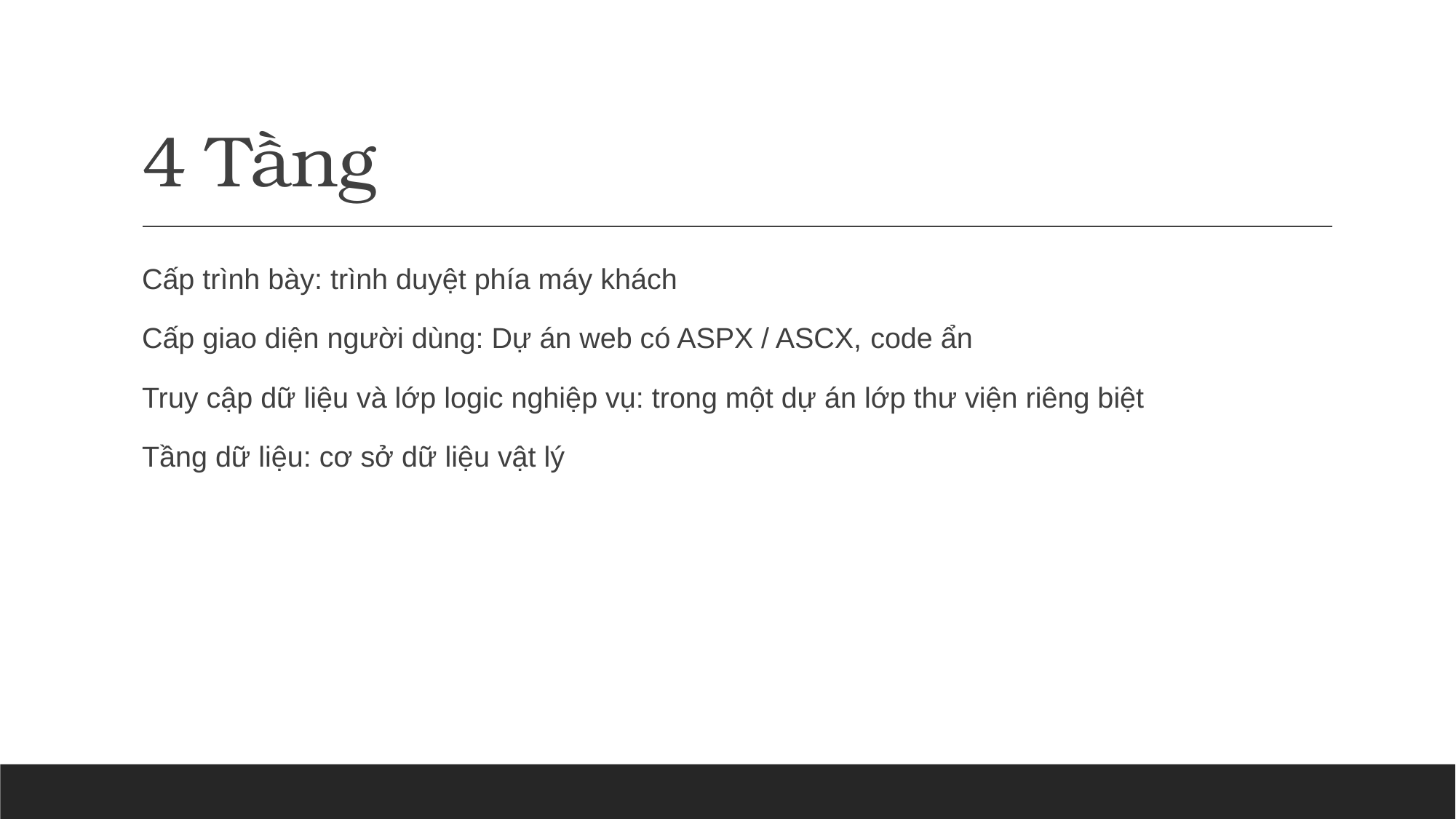

# 4 Tầng
Cấp trình bày: trình duyệt phía máy khách
Cấp giao diện người dùng: Dự án web có ASPX / ASCX, code ẩn
Truy cập dữ liệu và lớp logic nghiệp vụ: trong một dự án lớp thư viện riêng biệt
Tầng dữ liệu: cơ sở dữ liệu vật lý